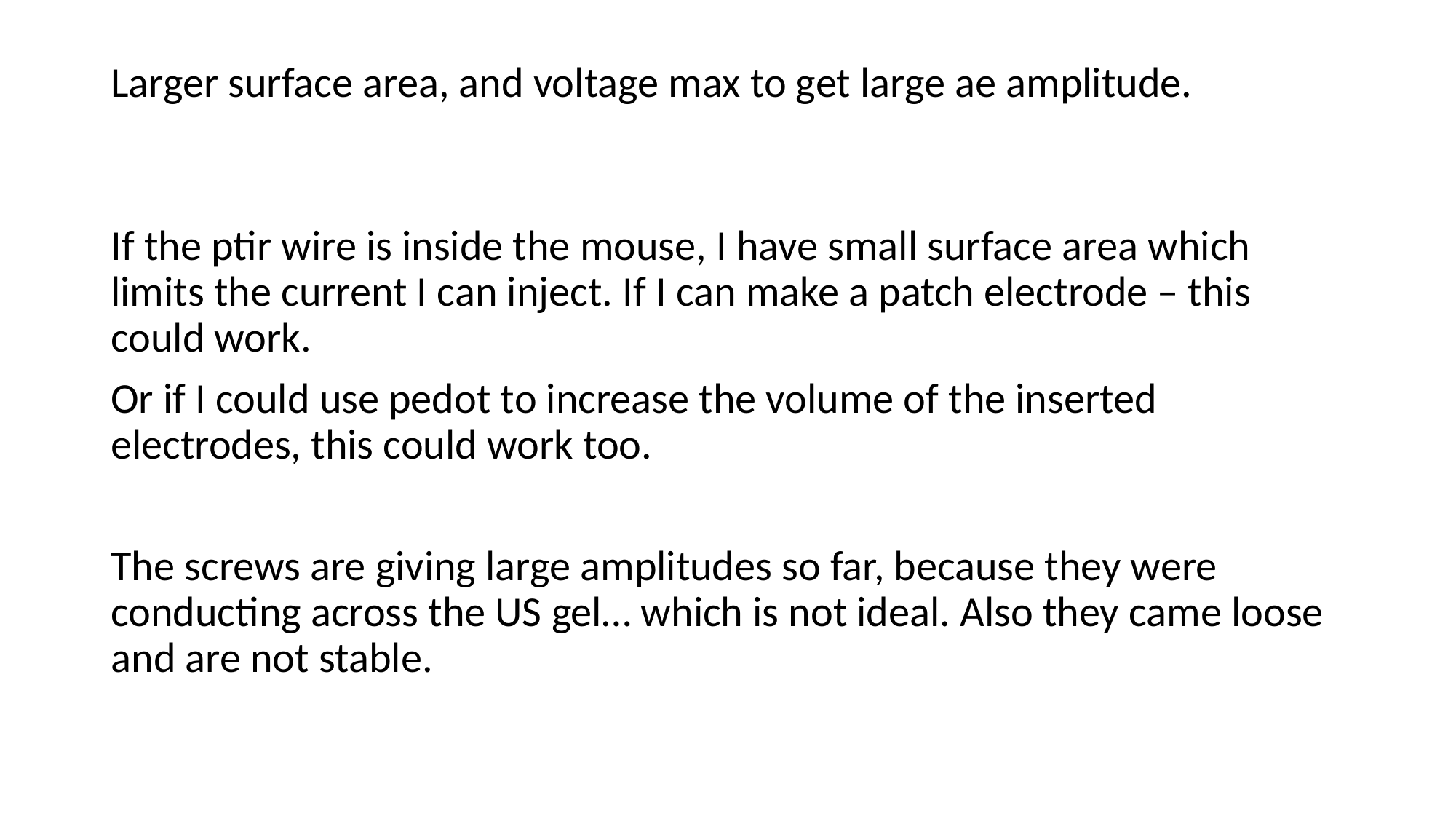

# Larger surface area, and voltage max to get large ae amplitude.
If the ptir wire is inside the mouse, I have small surface area which limits the current I can inject. If I can make a patch electrode – this could work.
Or if I could use pedot to increase the volume of the inserted electrodes, this could work too.

The screws are giving large amplitudes so far, because they were conducting across the US gel… which is not ideal. Also they came loose and are not stable.